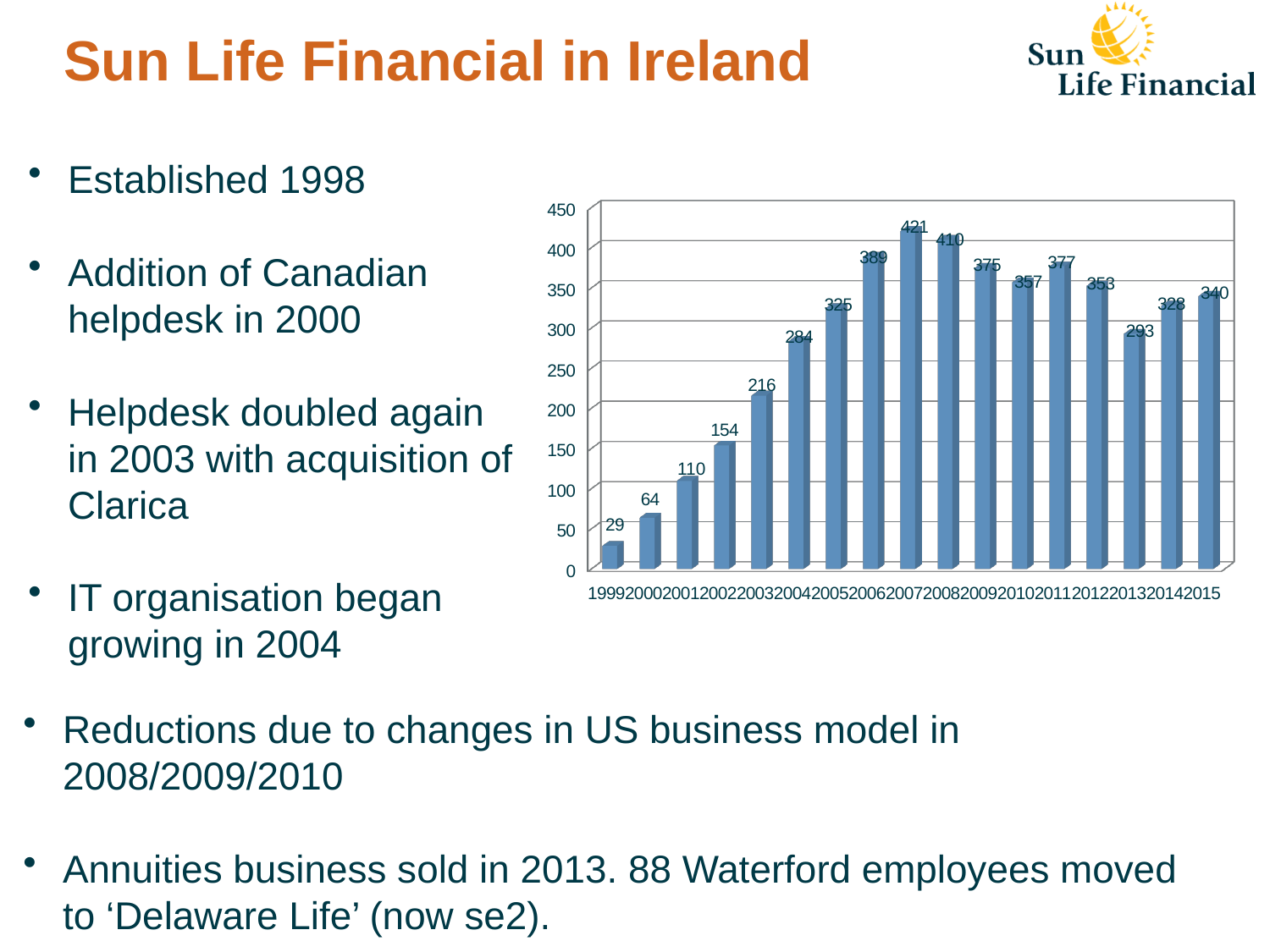

# Sun Life Financial in Ireland
Established 1998

Addition of Canadian helpdesk in 2000

Helpdesk doubled again in 2003 with acquisition of Clarica

IT organisation began growing in 2004

[unsupported chart]

Reductions due to changes in US business model in 2008/2009/2010

Annuities business sold in 2013. 88 Waterford employees moved to ‘Delaware Life’ (now se2).